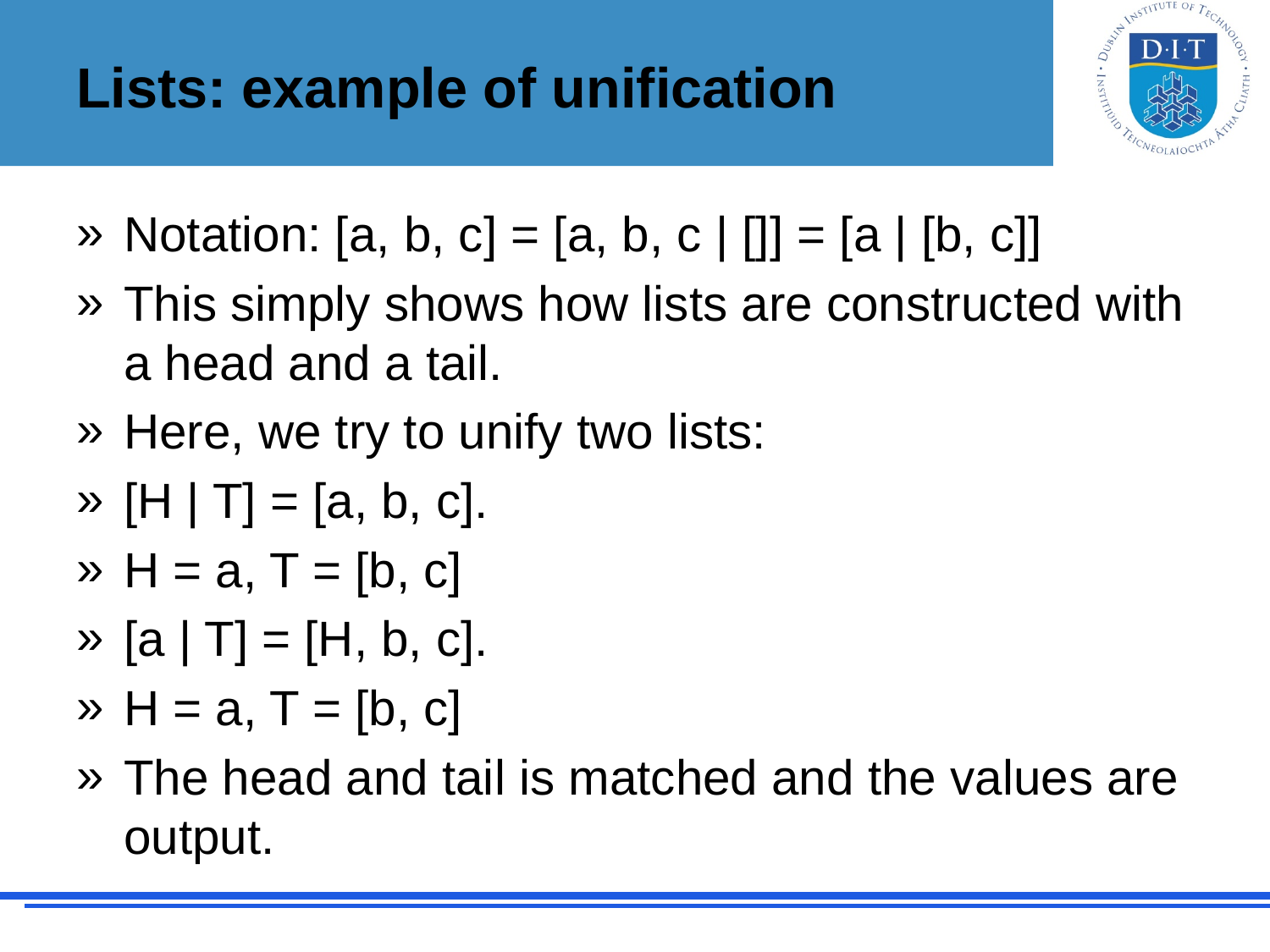

# Lists: example of unification
Notation: [a, b, c] = [a, b, c | []] = [a | [b, c]]
This simply shows how lists are constructed with a head and a tail.
Here, we try to unify two lists:
[H | T] = [a, b, c].
H = a, T = [b, c]
[a | T] = [H, b, c].
H = a, T = [b, c]
The head and tail is matched and the values are output.